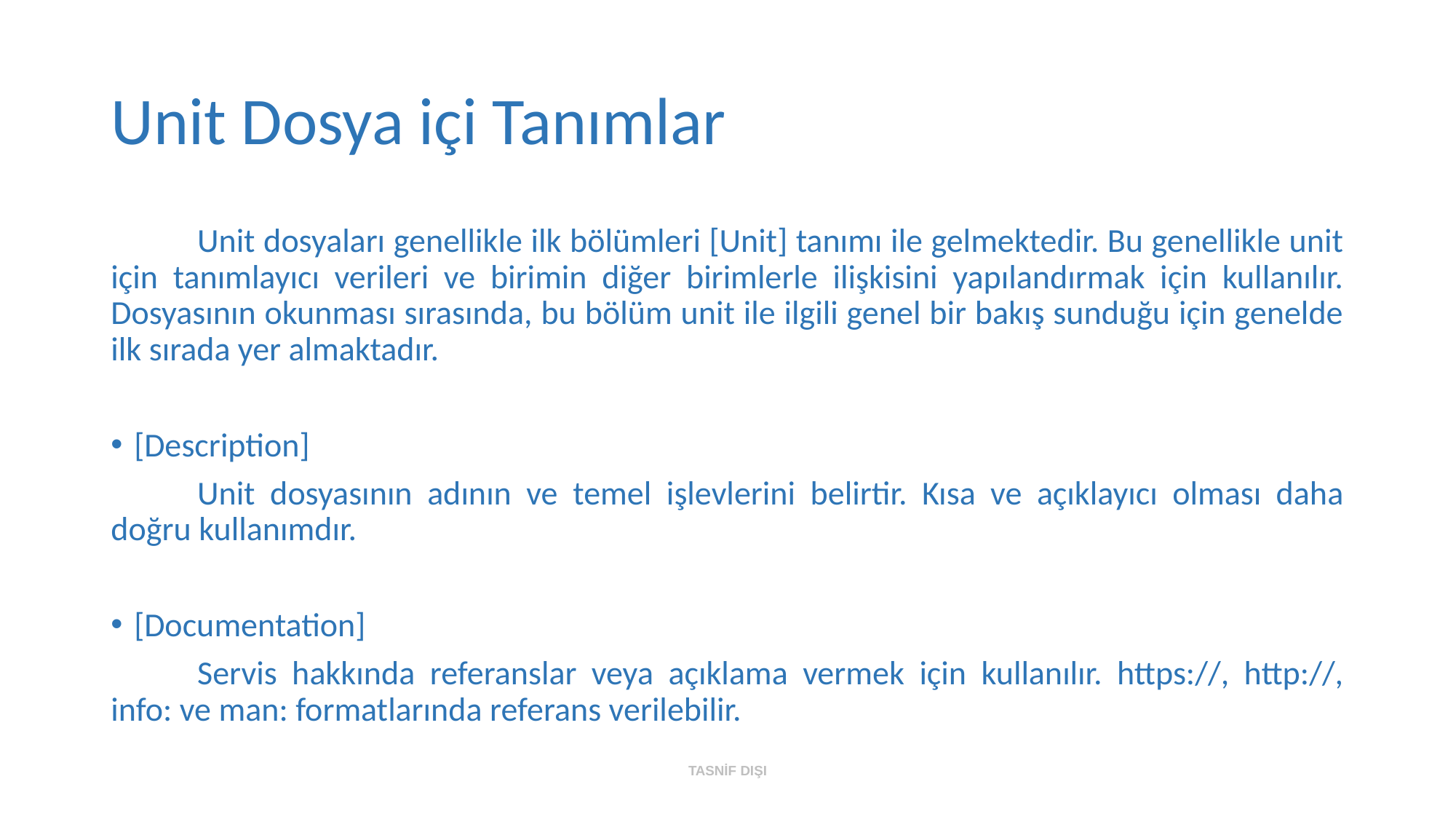

# Unit Dosya içi Tanımlar
	Unit dosyaları genellikle ilk bölümleri [Unit] tanımı ile gelmektedir. Bu genellikle unit için tanımlayıcı verileri ve birimin diğer birimlerle ilişkisini yapılandırmak için kullanılır. Dosyasının okunması sırasında, bu bölüm unit ile ilgili genel bir bakış sunduğu için genelde ilk sırada yer almaktadır.

[Description]
	Unit dosyasının adının ve temel işlevlerini belirtir. Kısa ve açıklayıcı olması daha doğru kullanımdır.

[Documentation]
	Servis hakkında referanslar veya açıklama vermek için kullanılır. https://, http://, info: ve man: formatlarında referans verilebilir.
TASNİF DIŞI